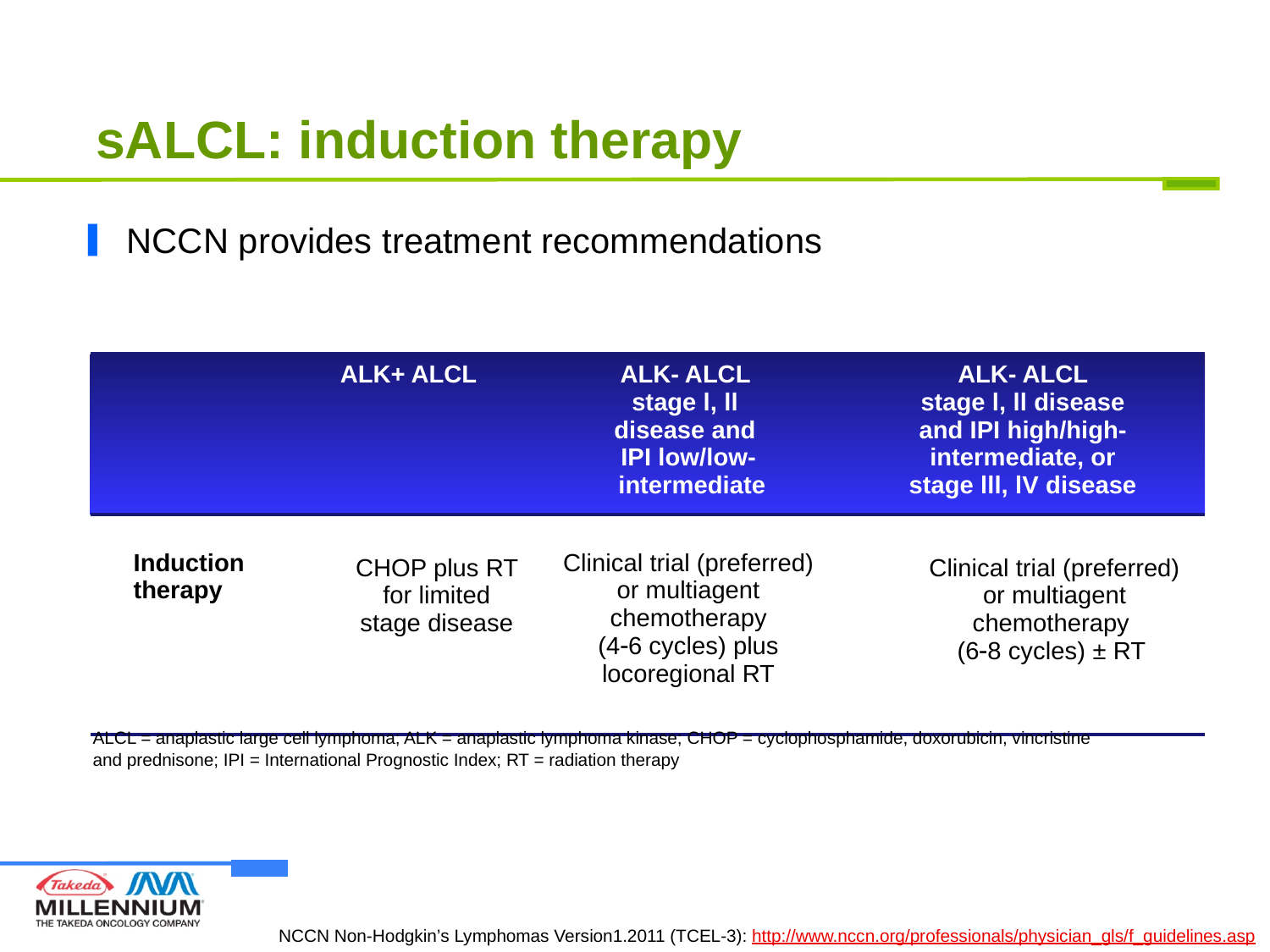

# sALCL: induction therapy

NCCN provides treatment recommendations
|  |  | ALK+ ALCL | ALK- ALCL stage l, ll disease and IPI low/low- intermediate | ALK- ALCL stage l, ll disease and IPI high/high- intermediate, or stage lll, lV disease |
| --- | --- | --- | --- | --- |
|  | Induction therapy | CHOP plus RT for limited stage disease | Clinical trial (preferred) or multiagent chemotherapy (4−6 cycles) plus locoregional RT | Clinical trial (preferred) or multiagent chemotherapy (6−8 cycles) ± RT |
ALCL = anaplastic large cell lymphoma; ALK = anaplastic lymphoma kinase; CHOP = cyclophosphamide, doxorubicin, vincristine and prednisone; IPI = International Prognostic Index; RT = radiation therapy
NCCN Non-Hodgkin’s Lymphomas Version1.2011 (TCEL-3): http://www.nccn.org/professionals/physician_gls/f_guidelines.asp